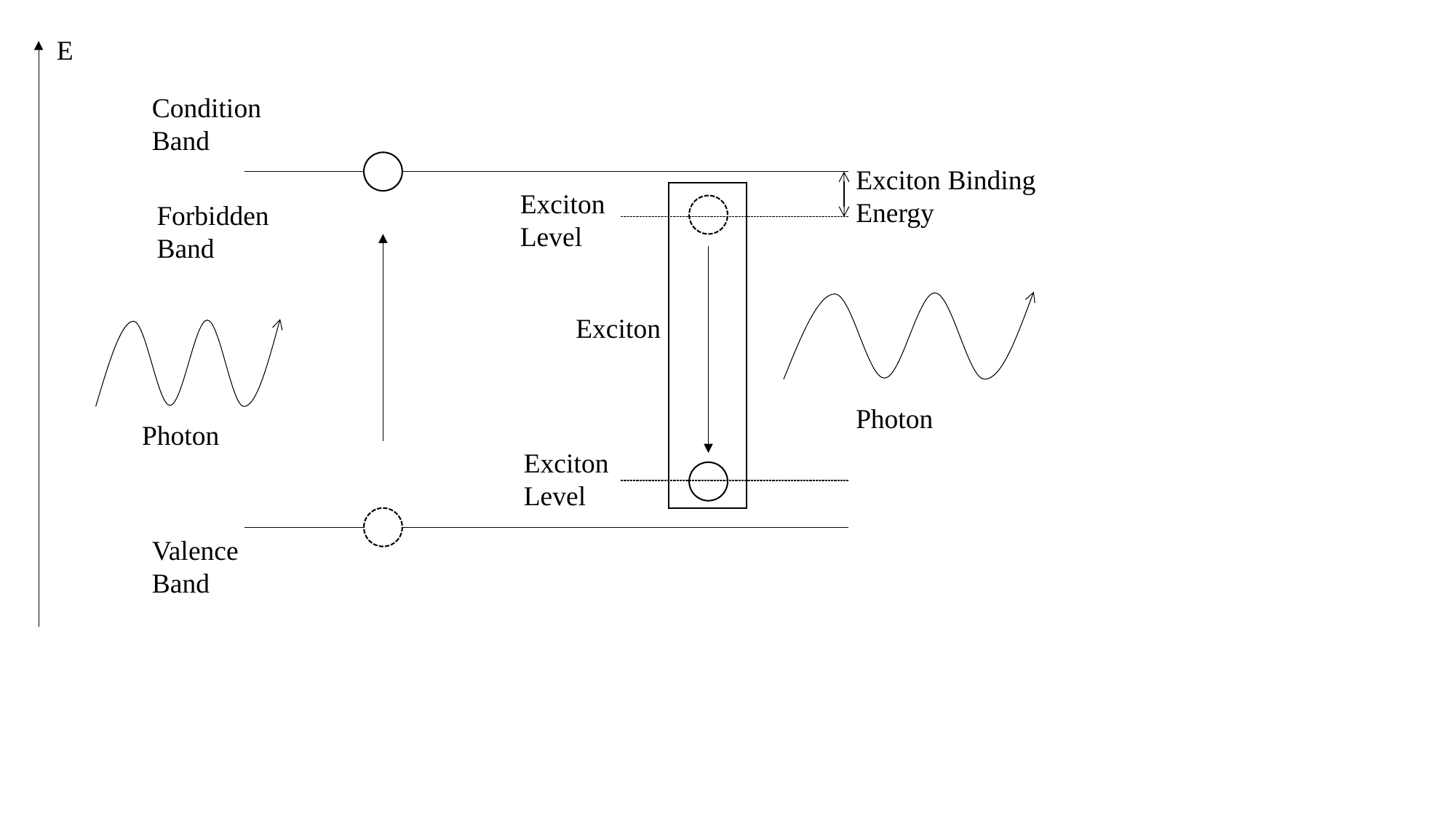

E
Condition Band

Exciton Binding Energy
Exciton Level

Forbidden Band

Exciton

Photon
Photon
Exciton Level

Valence Band